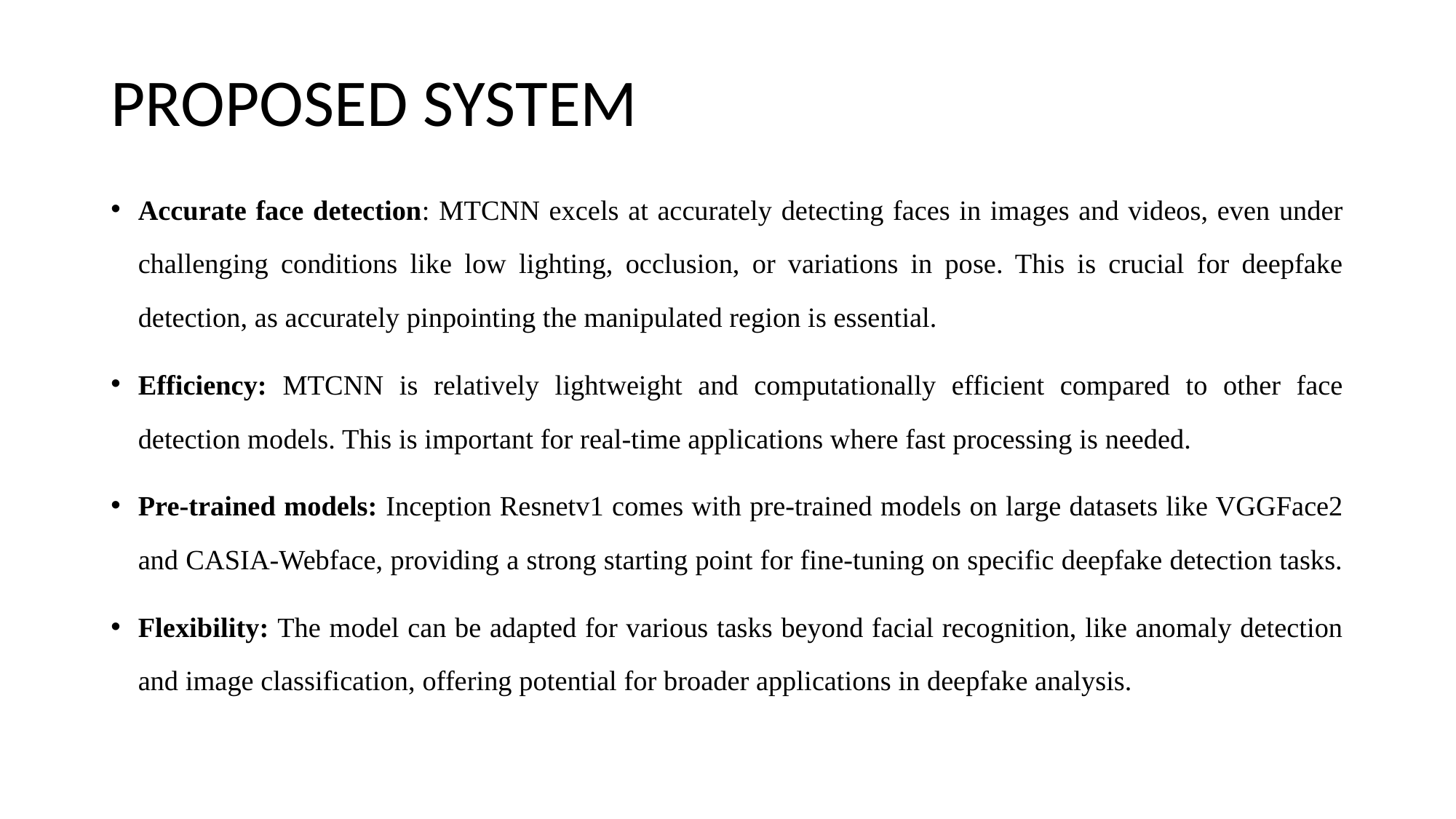

# PROPOSED SYSTEM
Accurate face detection: MTCNN excels at accurately detecting faces in images and videos, even under challenging conditions like low lighting, occlusion, or variations in pose. This is crucial for deepfake detection, as accurately pinpointing the manipulated region is essential.
Efficiency: MTCNN is relatively lightweight and computationally efficient compared to other face detection models. This is important for real-time applications where fast processing is needed.
Pre-trained models: Inception Resnetv1 comes with pre-trained models on large datasets like VGGFace2 and CASIA-Webface, providing a strong starting point for fine-tuning on specific deepfake detection tasks.
Flexibility: The model can be adapted for various tasks beyond facial recognition, like anomaly detection and image classification, offering potential for broader applications in deepfake analysis.